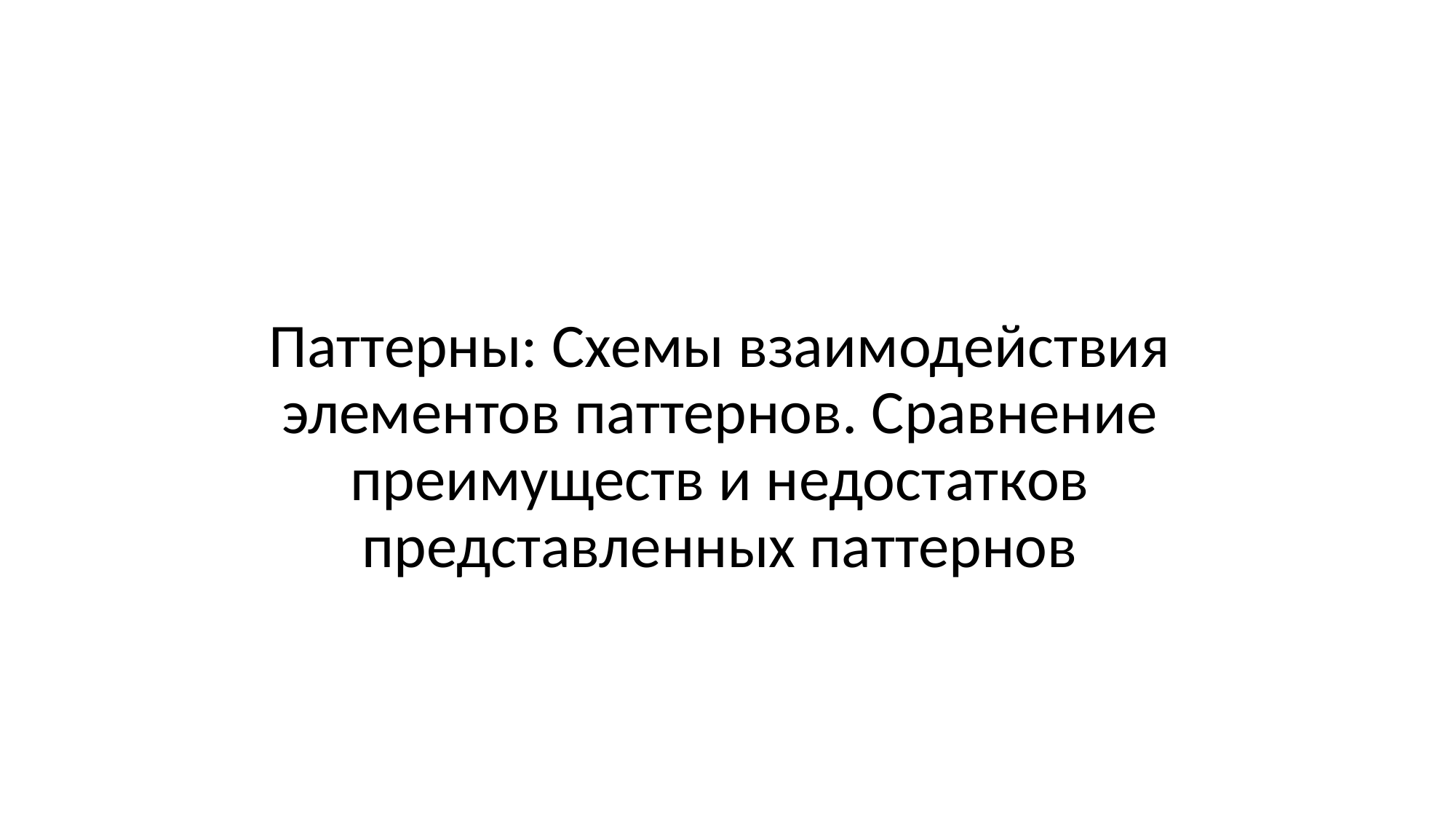

# Паттерны: Схемы взаимодействия элементов паттернов. Сравнение преимуществ и недостатков представленных паттернов